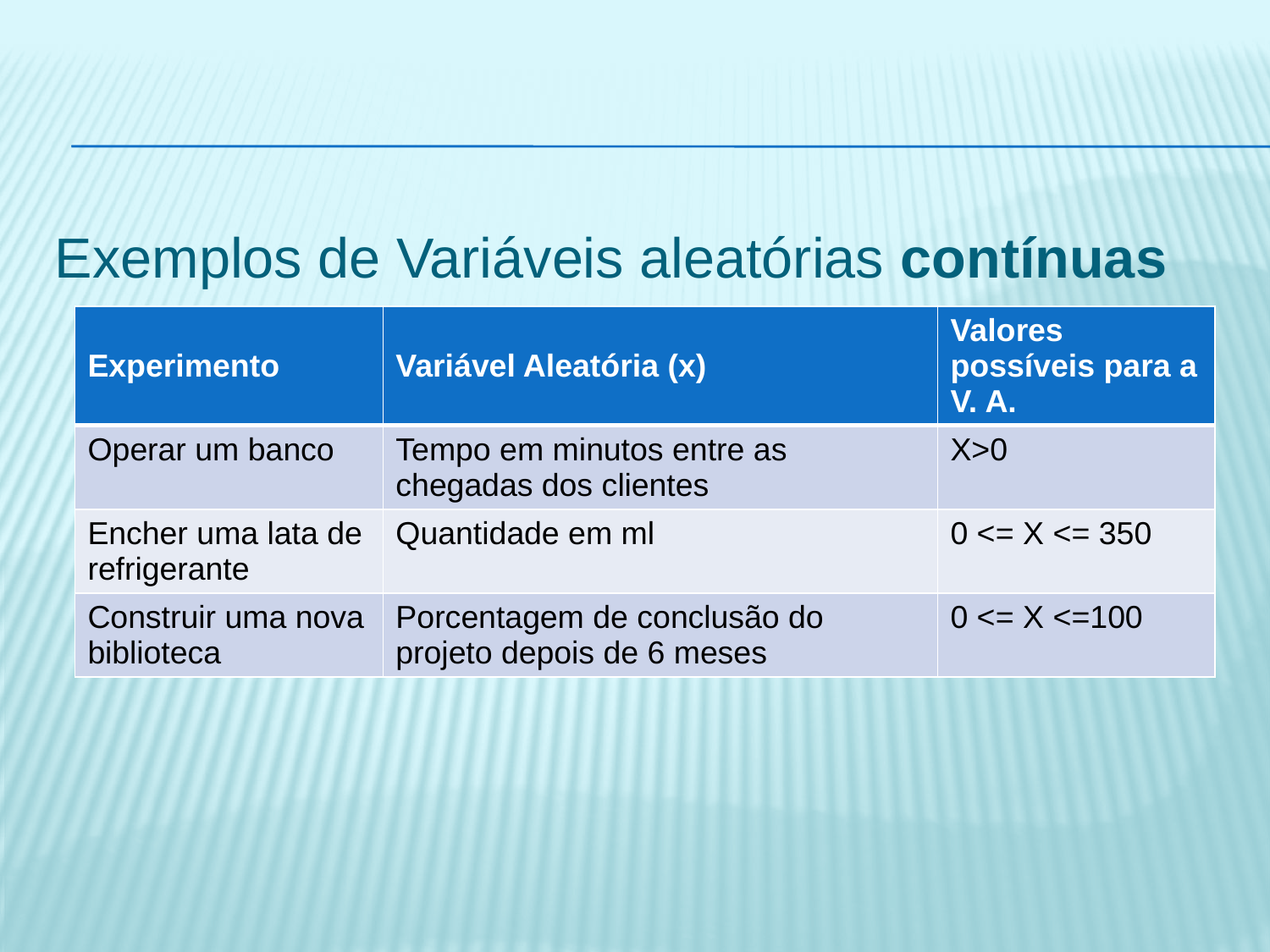

Exemplos de Variáveis aleatórias contínuas

| Experimento | Variável Aleatória (x) | Valores possíveis para a V. A. |
| --- | --- | --- |
| Operar um banco | Tempo em minutos entre as chegadas dos clientes | X>0 |
| Encher uma lata de refrigerante | Quantidade em ml | 0 <= X <= 350 |
| Construir uma nova biblioteca | Porcentagem de conclusão do projeto depois de 6 meses | 0 <= X <=100 |